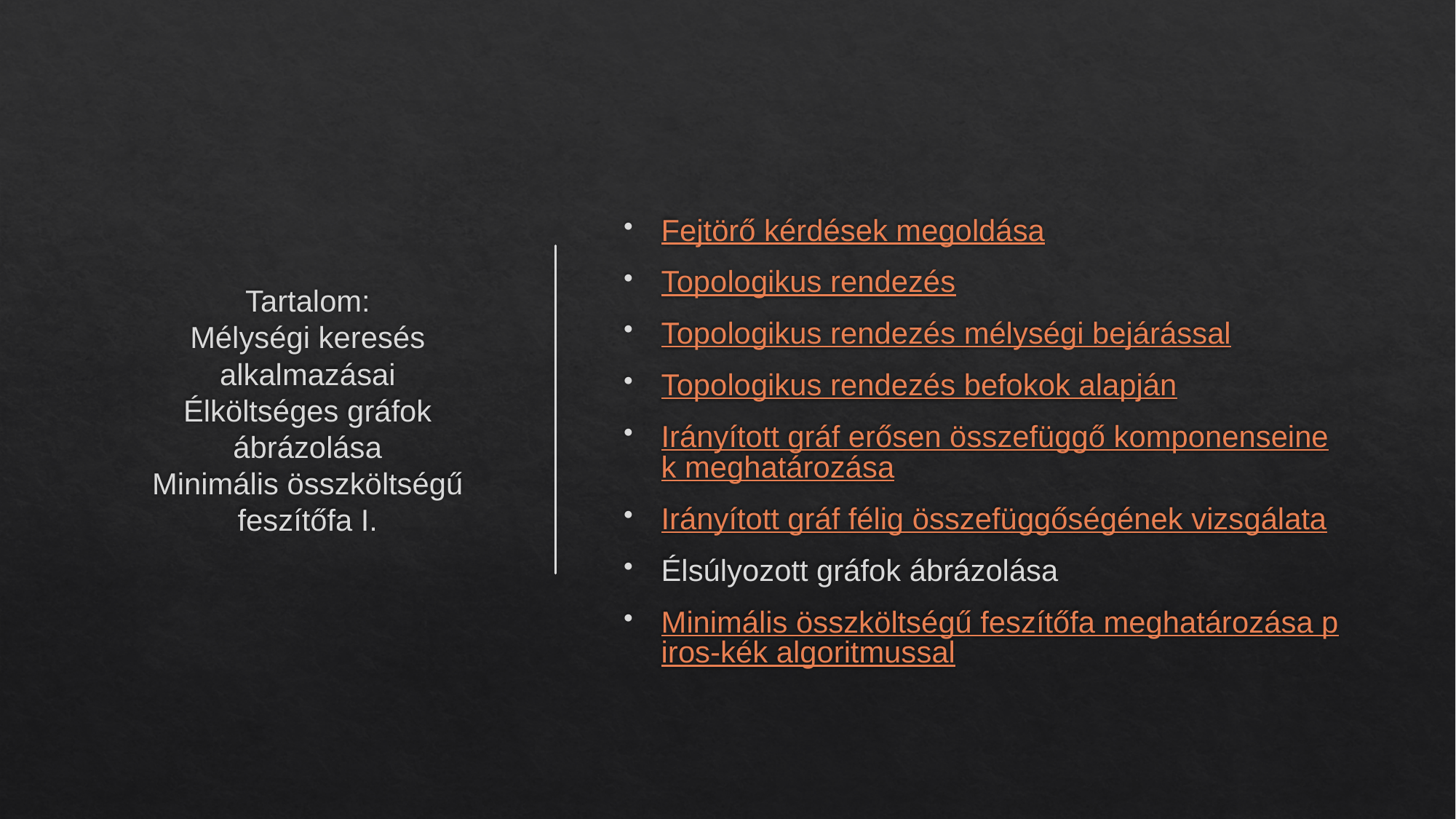

# Tartalom: Mélységi keresés alkalmazásai Élköltséges gráfok ábrázolása Minimális összköltségű feszítőfa I.
Fejtörő kérdések megoldása
Topologikus rendezés
Topologikus rendezés mélységi bejárással
Topologikus rendezés befokok alapján
Irányított gráf erősen összefüggő komponenseinek meghatározása
Irányított gráf félig összefüggőségének vizsgálata
Élsúlyozott gráfok ábrázolása
Minimális összköltségű feszítőfa meghatározása piros-kék algoritmussal
2